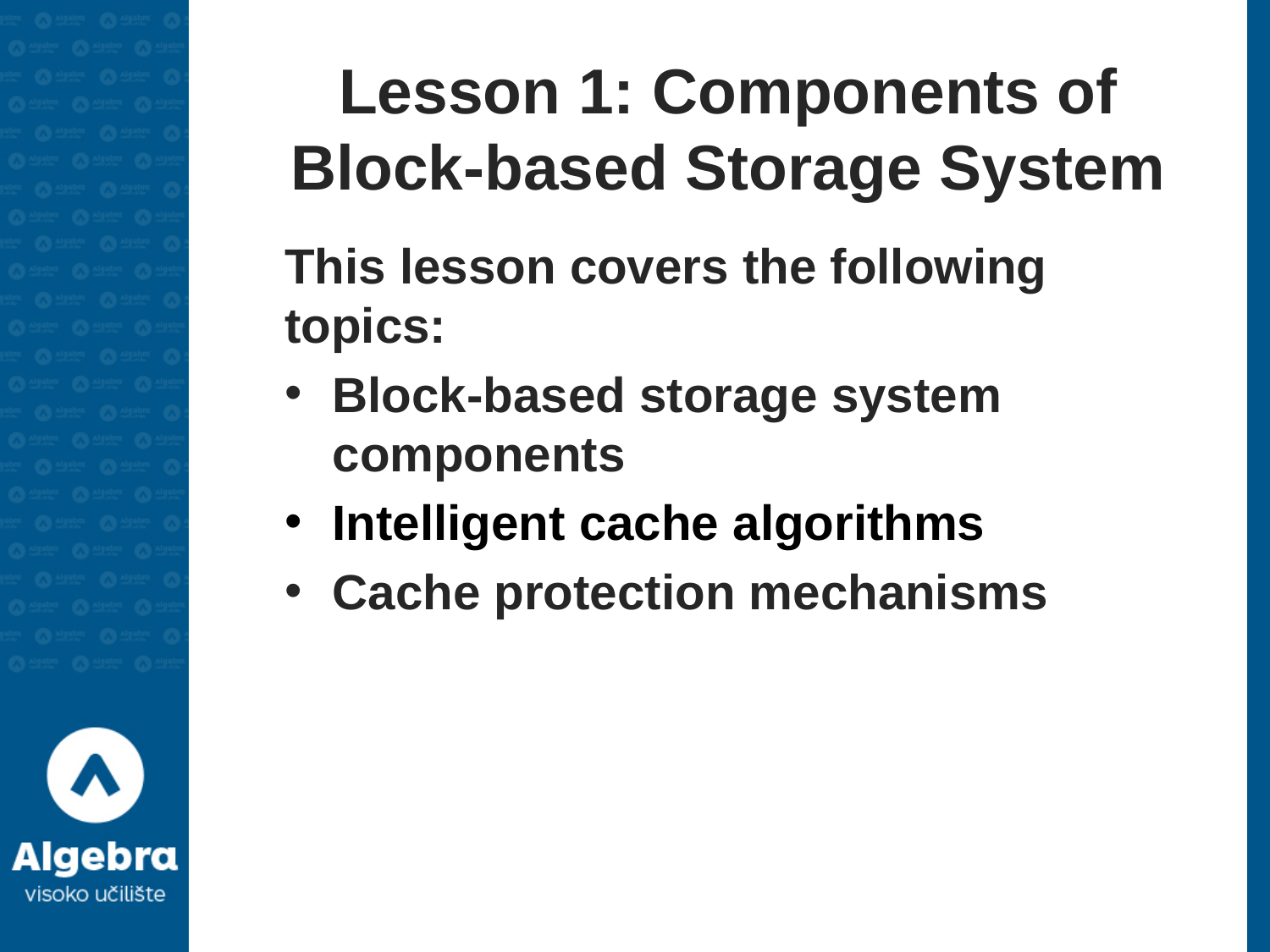

# Lesson 1: Components of Block-based Storage System
This lesson covers the following topics:
Block-based storage system components
Intelligent cache algorithms
Cache protection mechanisms